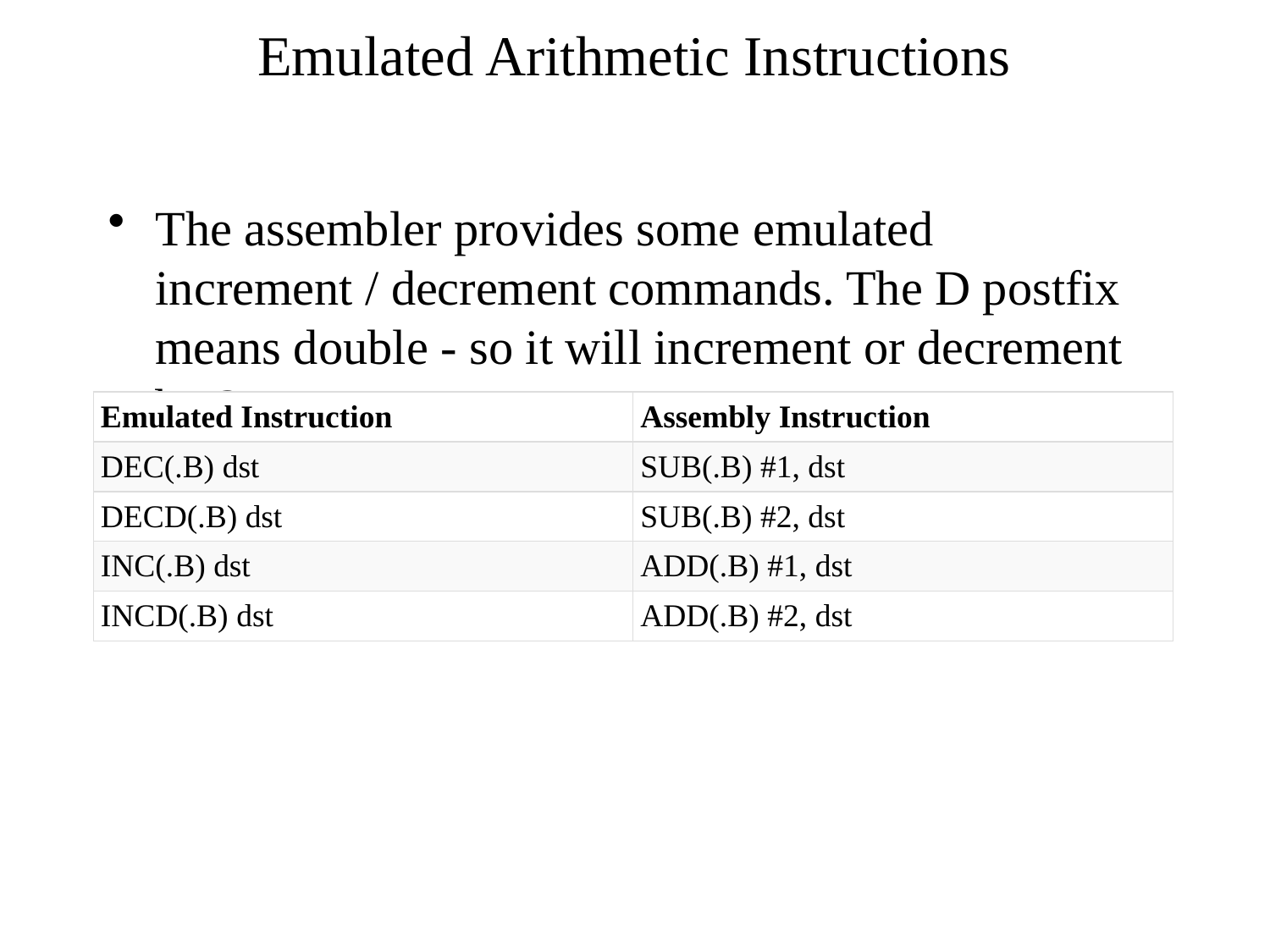

# Emulated Arithmetic Instructions
The assembler provides some emulated increment / decrement commands. The D postfix means double - so it will increment or decrement by 2.

| Emulated Instruction | Assembly Instruction |
| --- | --- |
| DEC(.B) dst | SUB(.B) #1, dst |
| DECD(.B) dst | SUB(.B) #2, dst |
| INC(.B) dst | ADD(.B) #1, dst |
| INCD(.B) dst | ADD(.B) #2, dst |